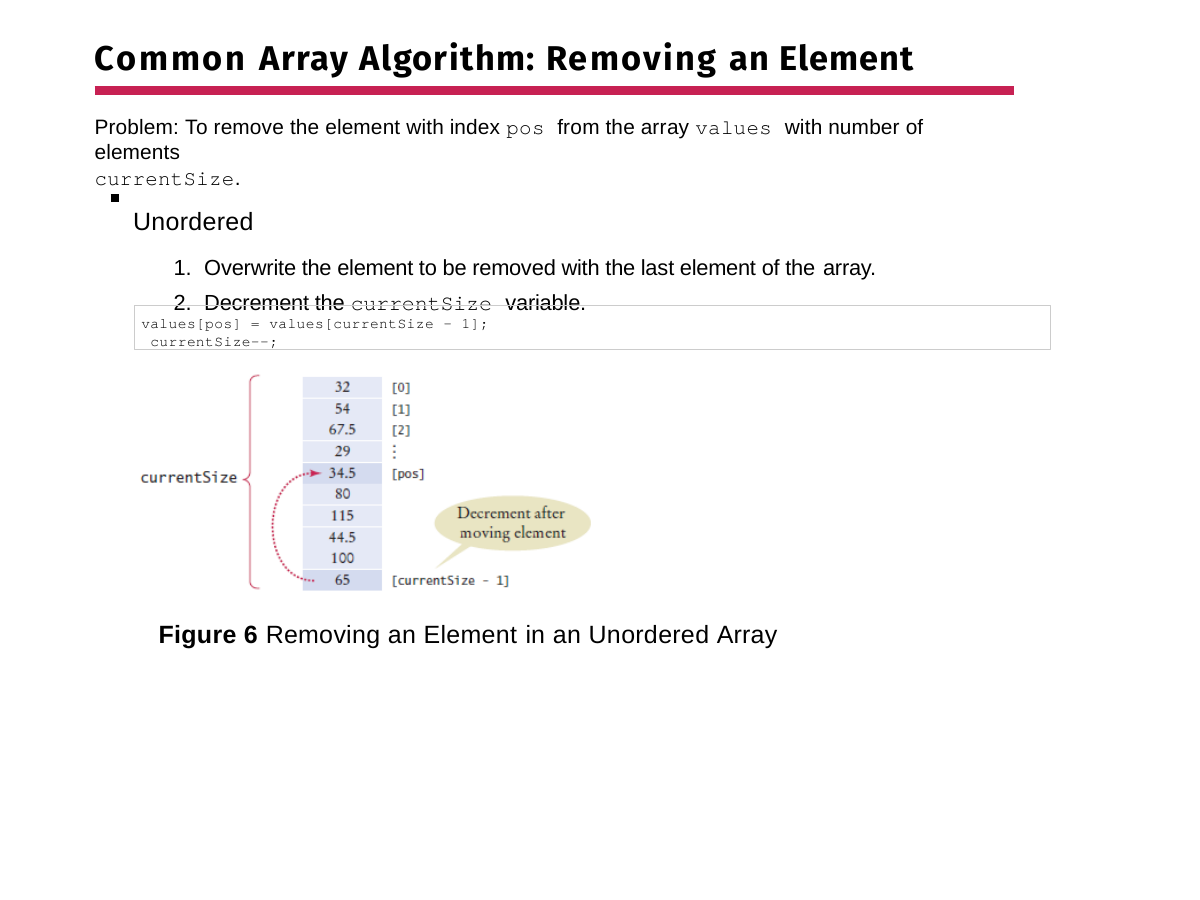

# Common Array Algorithm: Removing an Element
Problem: To remove the element with index pos from the array values with number of elements
currentSize.
Unordered
Overwrite the element to be removed with the last element of the array.
Decrement the currentSize variable.

values[pos] = values[currentSize - 1];  currentSize--;

Figure 6 Removing an Element in an Unordered Array